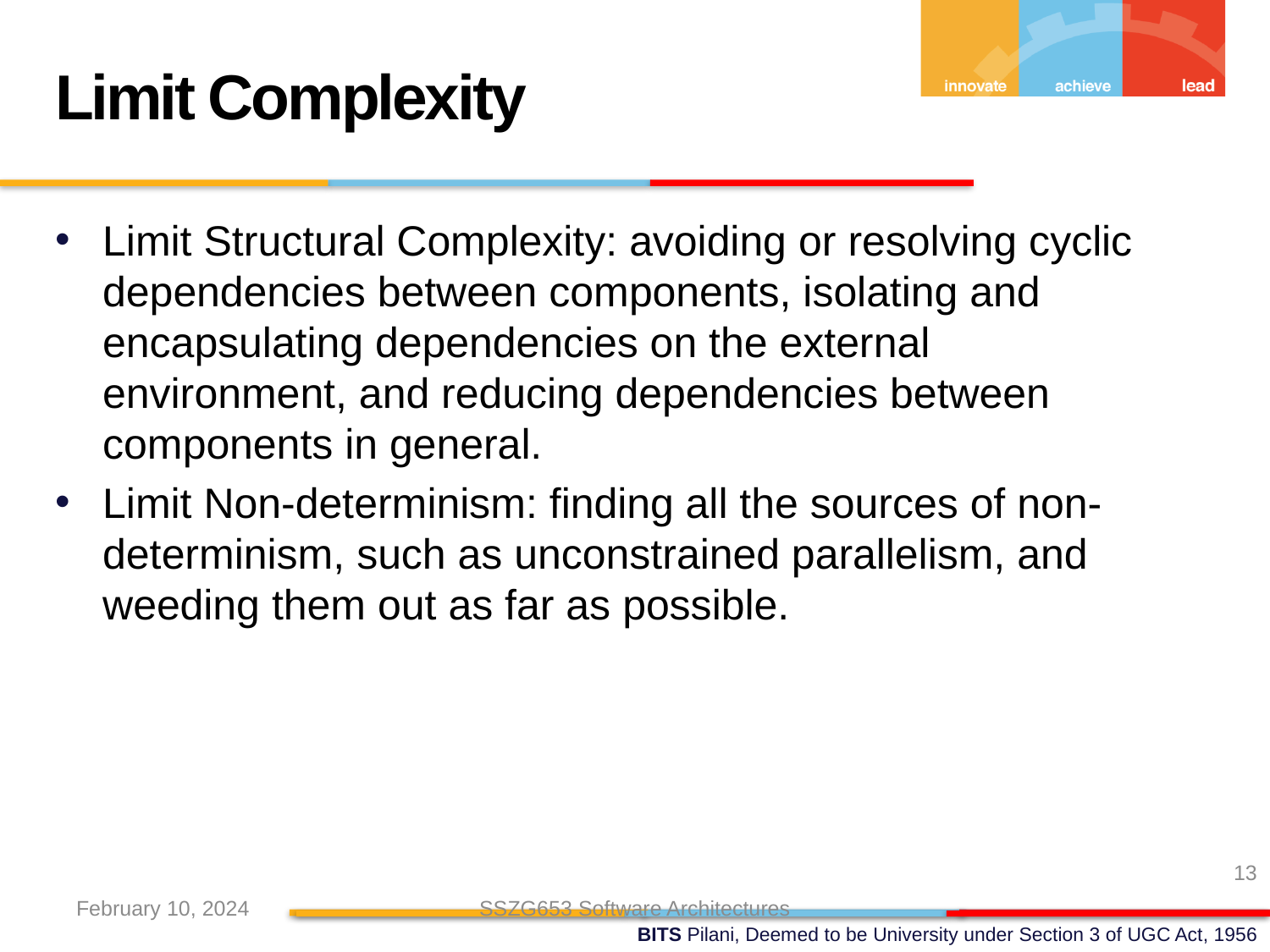

Limit Complexity
Limit Structural Complexity: avoiding or resolving cyclic dependencies between components, isolating and encapsulating dependencies on the external environment, and reducing dependencies between components in general.
Limit Non-determinism: finding all the sources of non-determinism, such as unconstrained parallelism, and weeding them out as far as possible.
13
February 10, 2024
SSZG653 Software Architectures